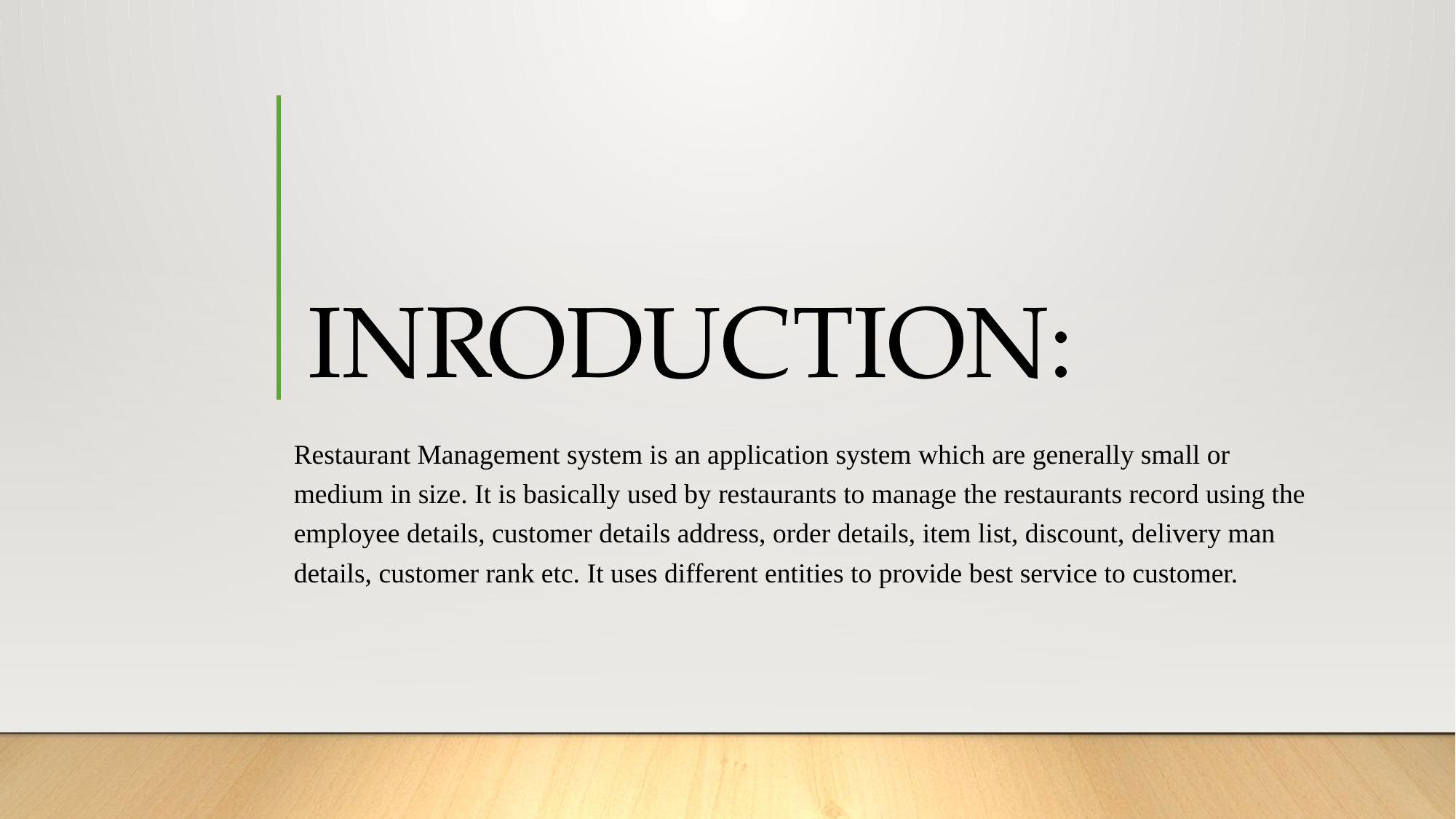

# INRODUCTION:
Restaurant Management system is an application system which are generally small or medium in size. It is basically used by restaurants to manage the restaurants record using the employee details, customer details address, order details, item list, discount, delivery man details, customer rank etc. It uses different entities to provide best service to customer.